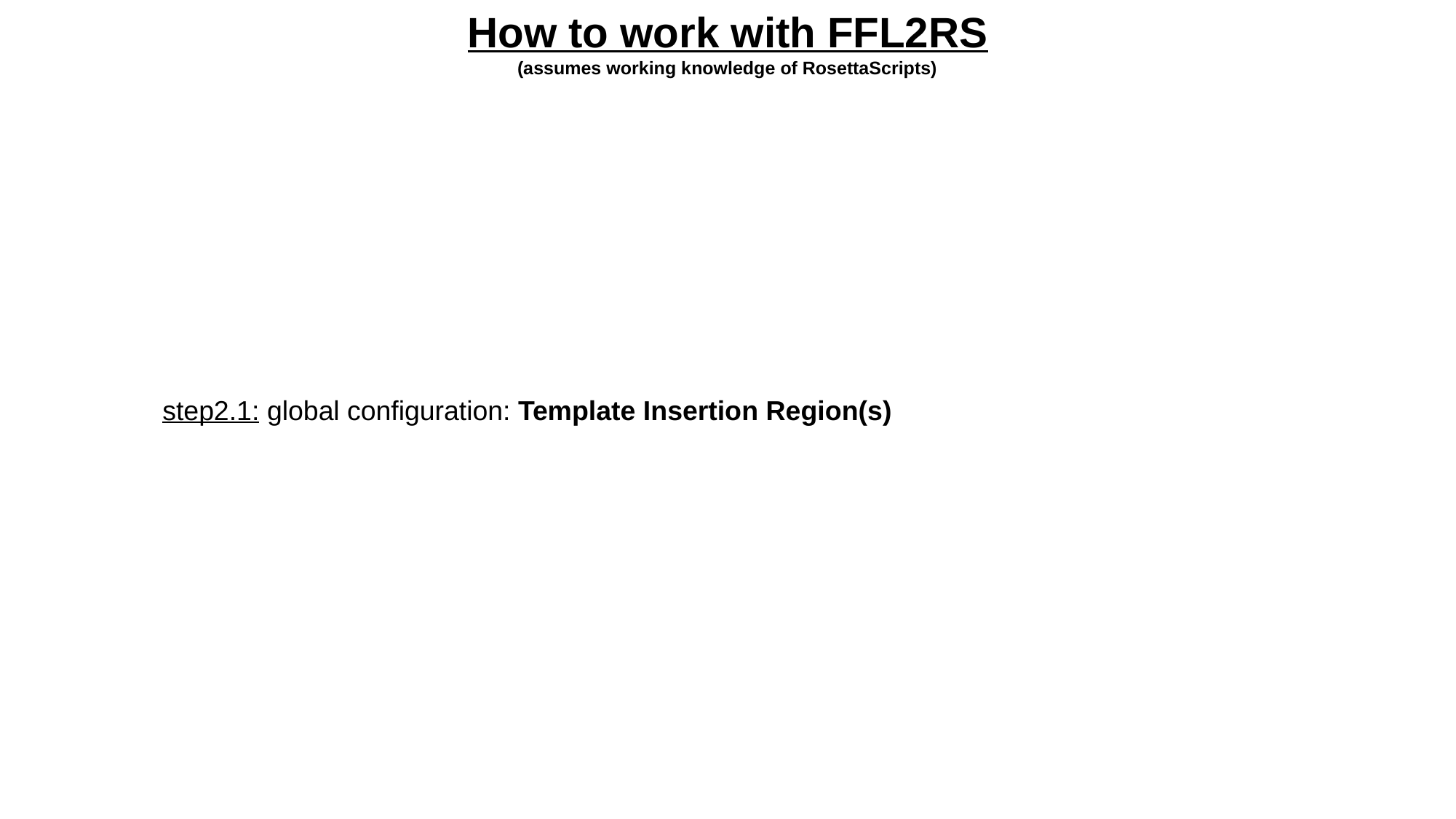

How to work with FFL2RS
(assumes working knowledge of RosettaScripts)
step2.1: global configuration: Template Insertion Region(s)